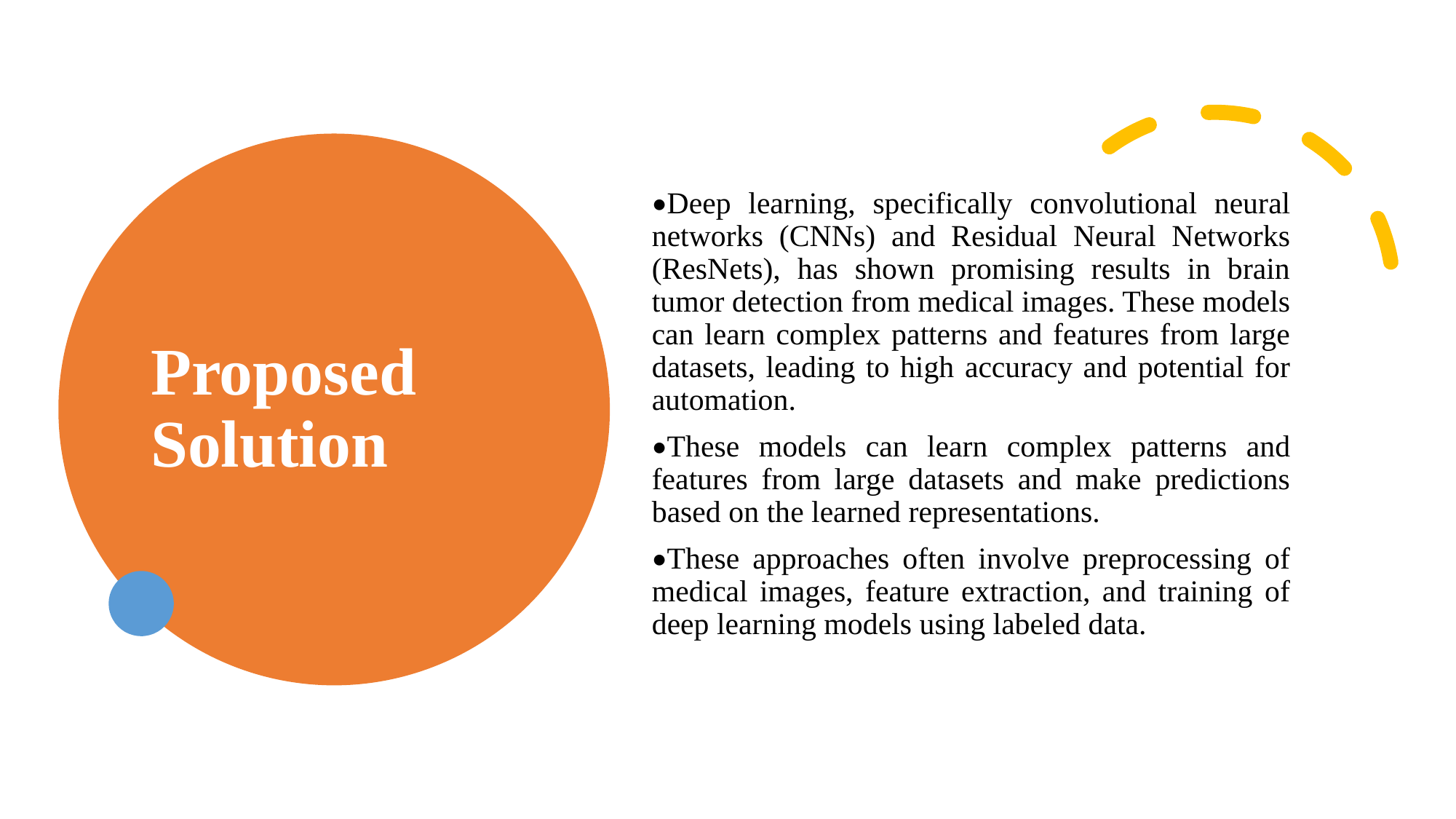

# Proposed Solution
•Deep learning, specifically convolutional neural networks (CNNs) and Residual Neural Networks (ResNets), has shown promising results in brain tumor detection from medical images. These models can learn complex patterns and features from large datasets, leading to high accuracy and potential for automation.
•These models can learn complex patterns and features from large datasets and make predictions based on the learned representations.
•These approaches often involve preprocessing of medical images, feature extraction, and training of deep learning models using labeled data.